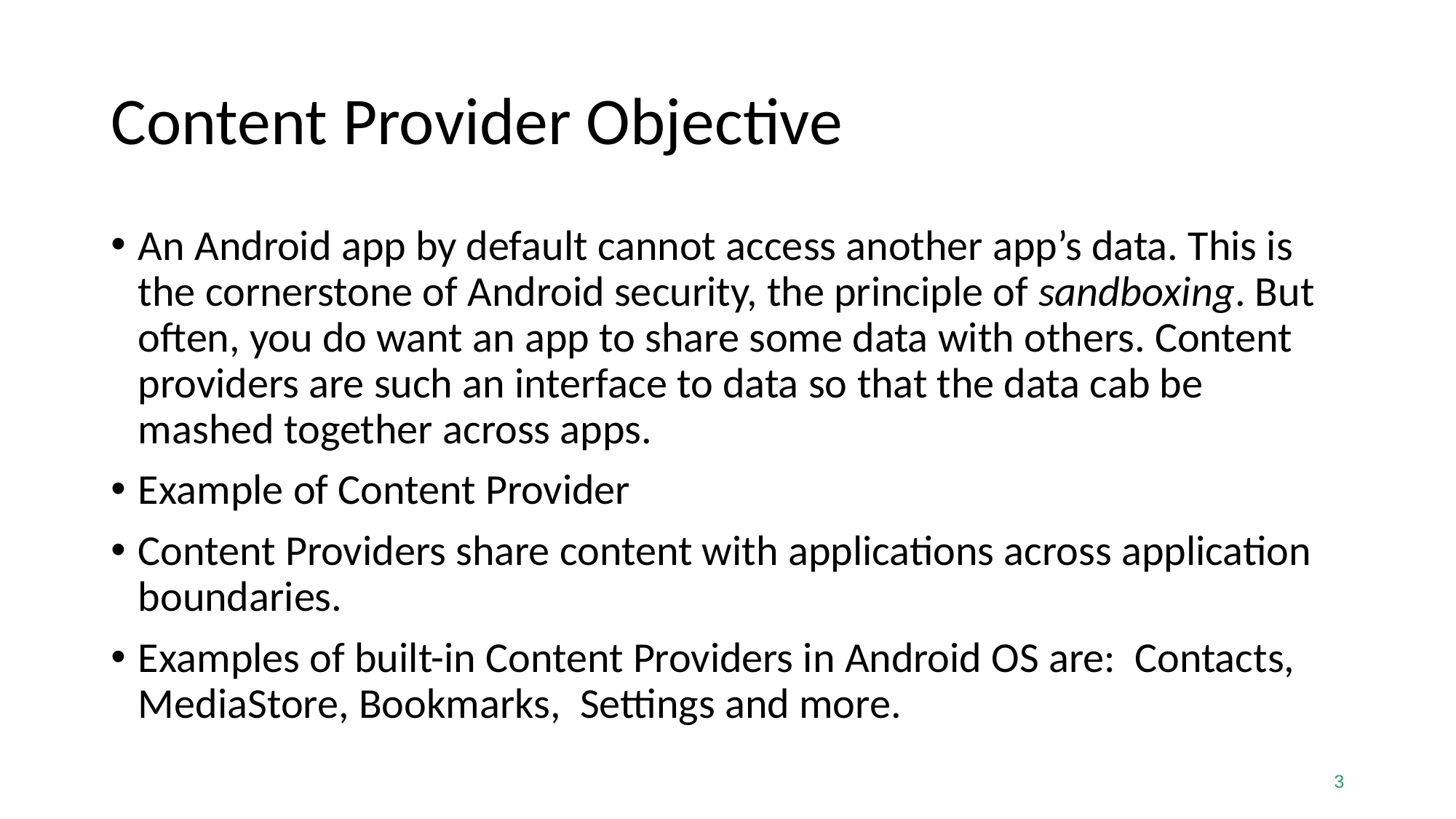

# Content Provider Objective
An Android app by default cannot access another app’s data. This is the cornerstone of Android security, the principle of sandboxing. But often, you do want an app to share some data with others. Content providers are such an interface to data so that the data cab be mashed together across apps.
Example of Content Provider
Content Providers share content with applications across application boundaries.
Examples of built-in Content Providers in Android OS are:  Contacts, MediaStore, Bookmarks,  Settings and more.
3